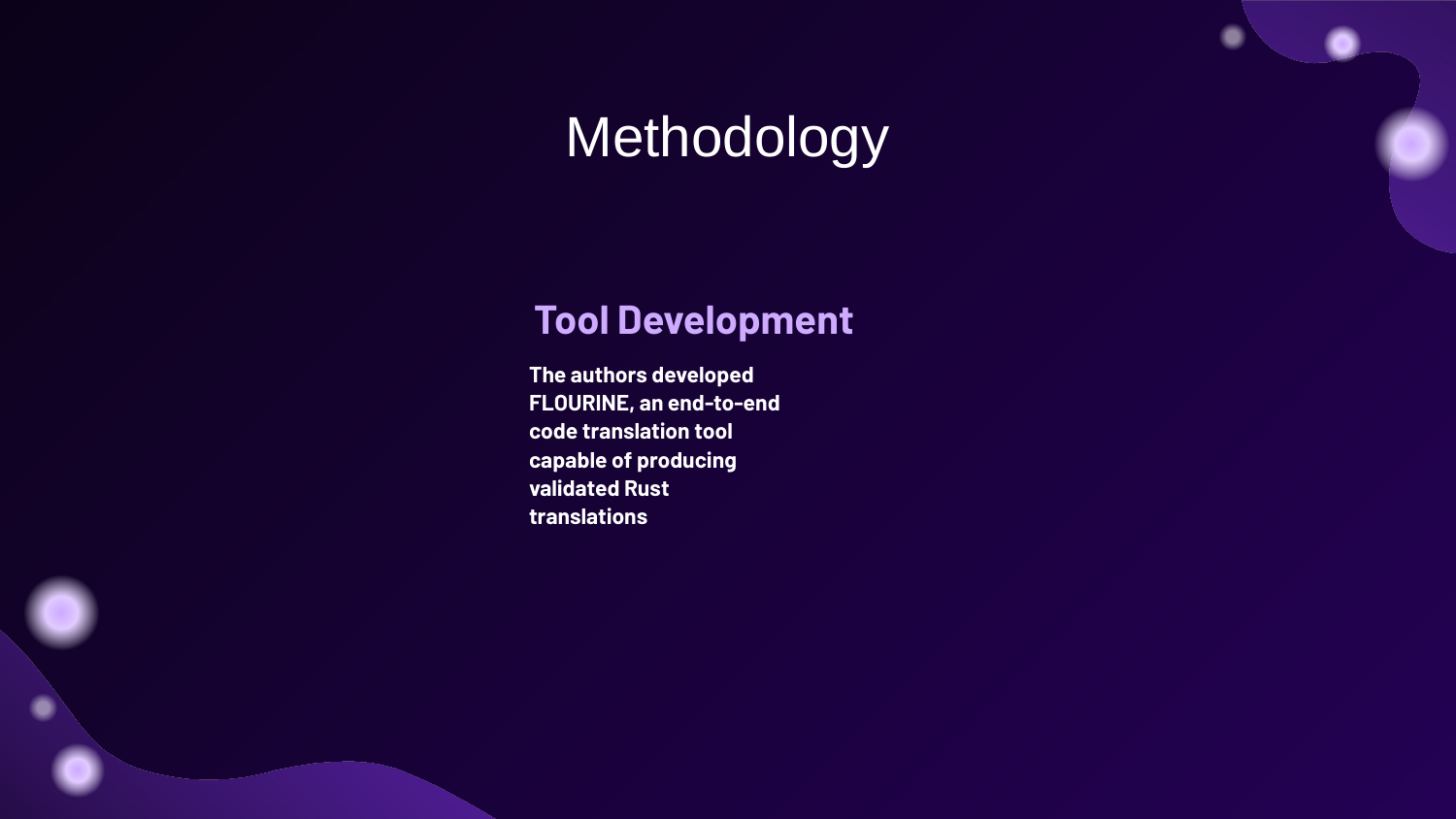

# Methodology
Tool Development
The authors developed FLOURINE, an end-to-end code translation tool capable of producing validated Rust translations